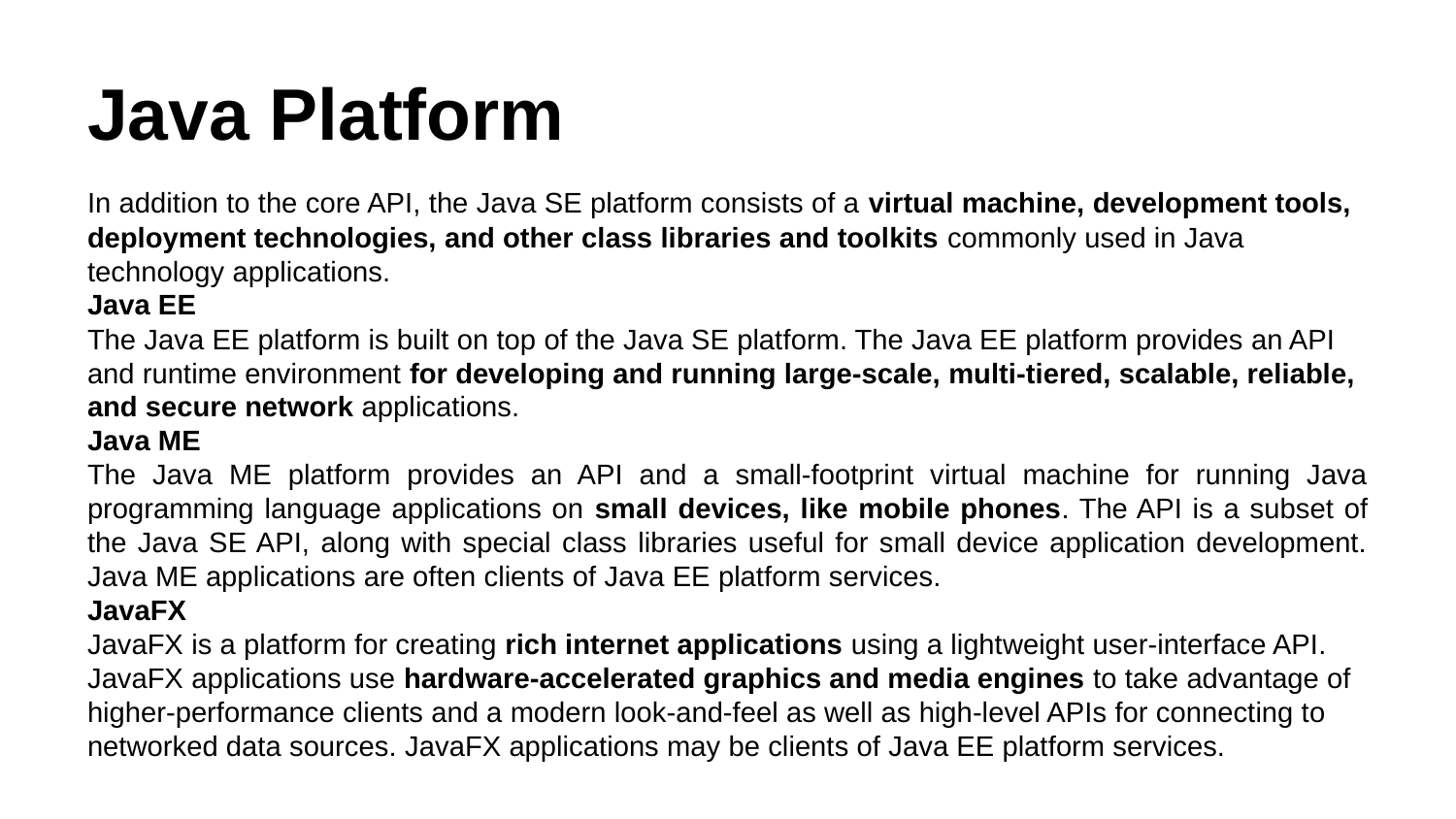

# Java Platform
In addition to the core API, the Java SE platform consists of a virtual machine, development tools, deployment technologies, and other class libraries and toolkits commonly used in Java technology applications.
Java EE
The Java EE platform is built on top of the Java SE platform. The Java EE platform provides an API and runtime environment for developing and running large-scale, multi-tiered, scalable, reliable, and secure network applications.
Java ME
The Java ME platform provides an API and a small-footprint virtual machine for running Java programming language applications on small devices, like mobile phones. The API is a subset of the Java SE API, along with special class libraries useful for small device application development. Java ME applications are often clients of Java EE platform services.
JavaFX
JavaFX is a platform for creating rich internet applications using a lightweight user-interface API. JavaFX applications use hardware-accelerated graphics and media engines to take advantage of higher-performance clients and a modern look-and-feel as well as high-level APIs for connecting to networked data sources. JavaFX applications may be clients of Java EE platform services.